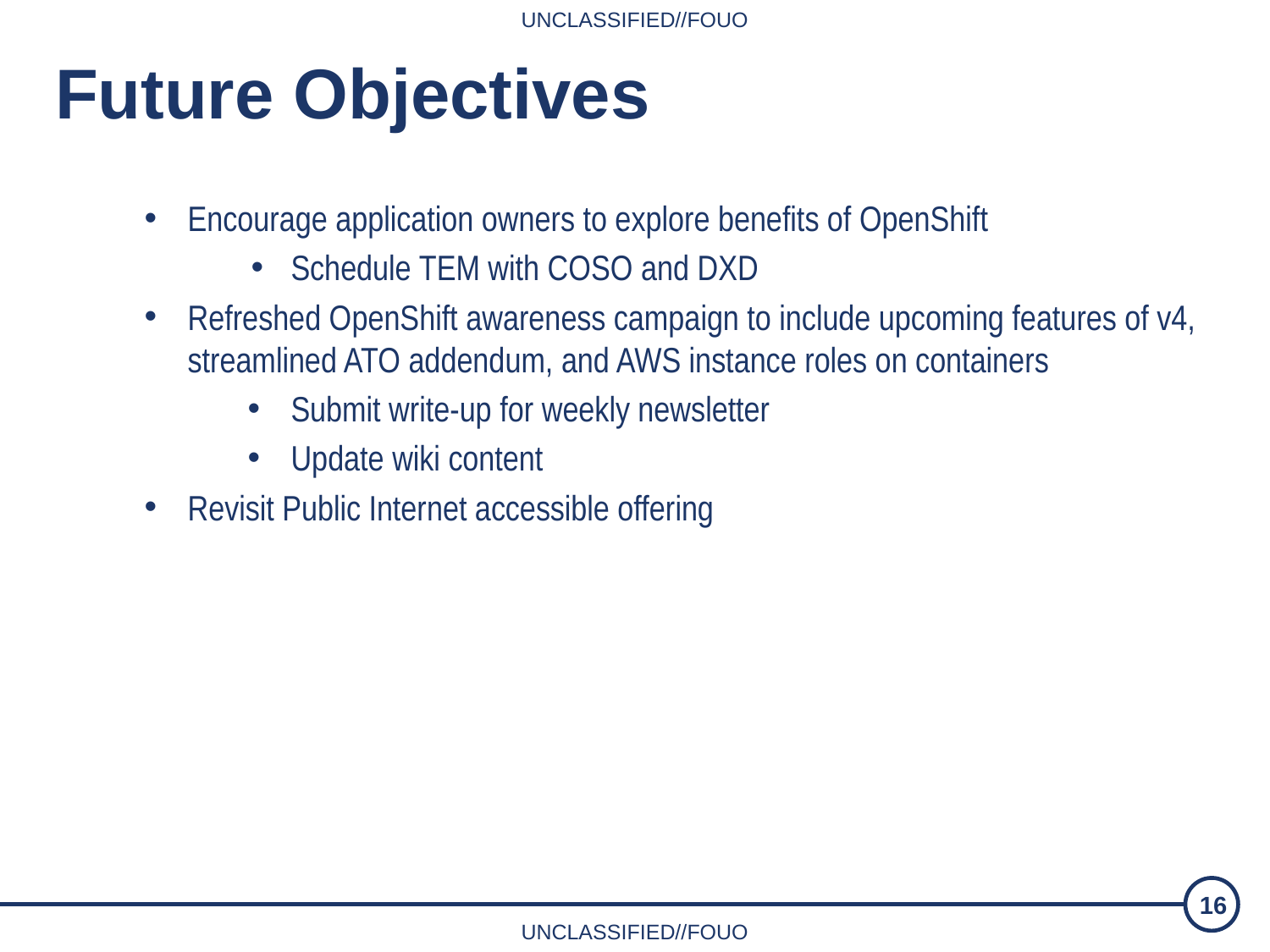

Future Objectives
Encourage application owners to explore benefits of OpenShift
Schedule TEM with COSO and DXD
Refreshed OpenShift awareness campaign to include upcoming features of v4, streamlined ATO addendum, and AWS instance roles on containers
Submit write-up for weekly newsletter
Update wiki content
Revisit Public Internet accessible offering
16